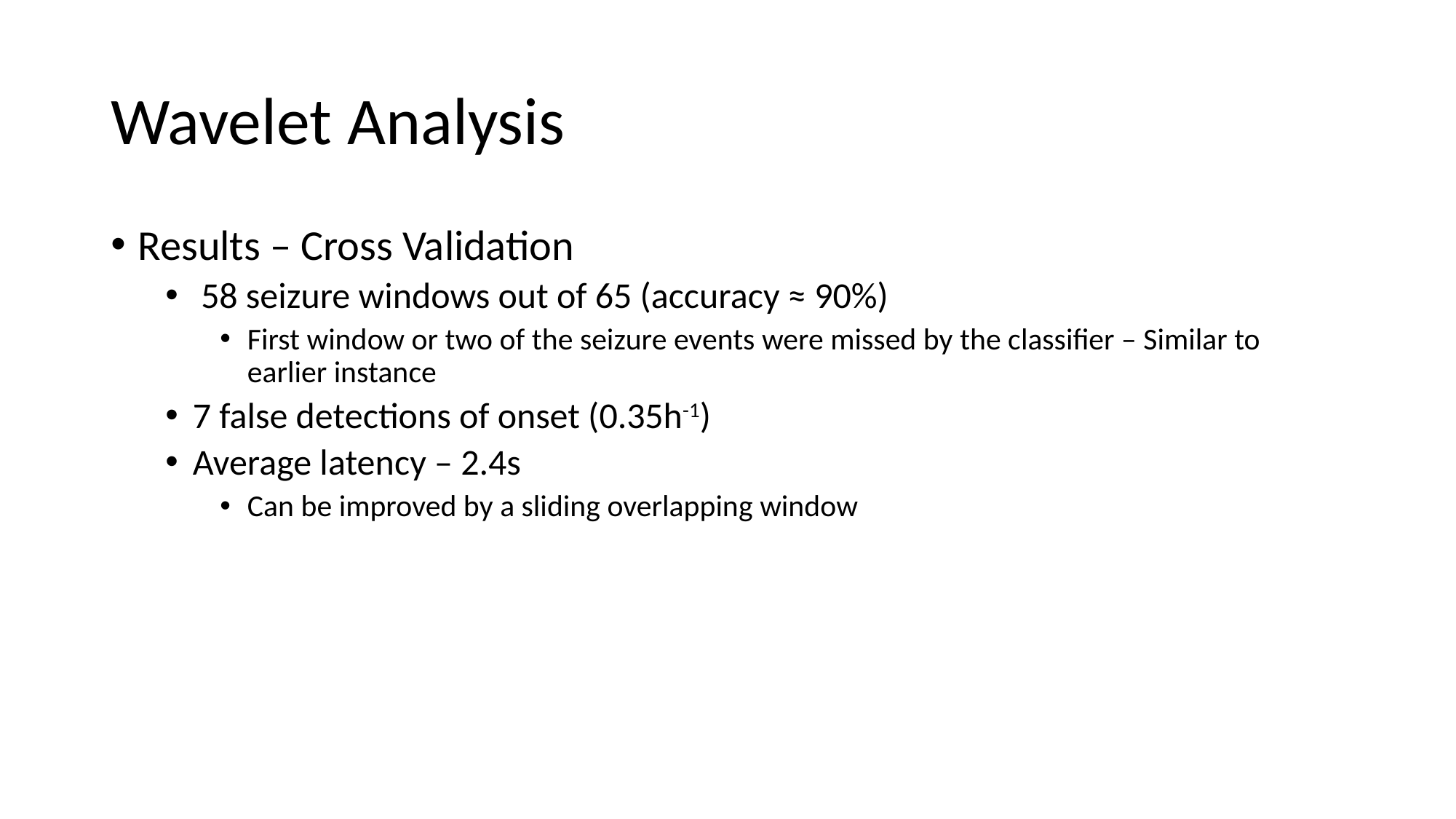

# Wavelet Analysis
Results – Cross Validation
 58 seizure windows out of 65 (accuracy ≈ 90%)
First window or two of the seizure events were missed by the classifier – Similar to earlier instance
7 false detections of onset (0.35h-1)
Average latency – 2.4s
Can be improved by a sliding overlapping window